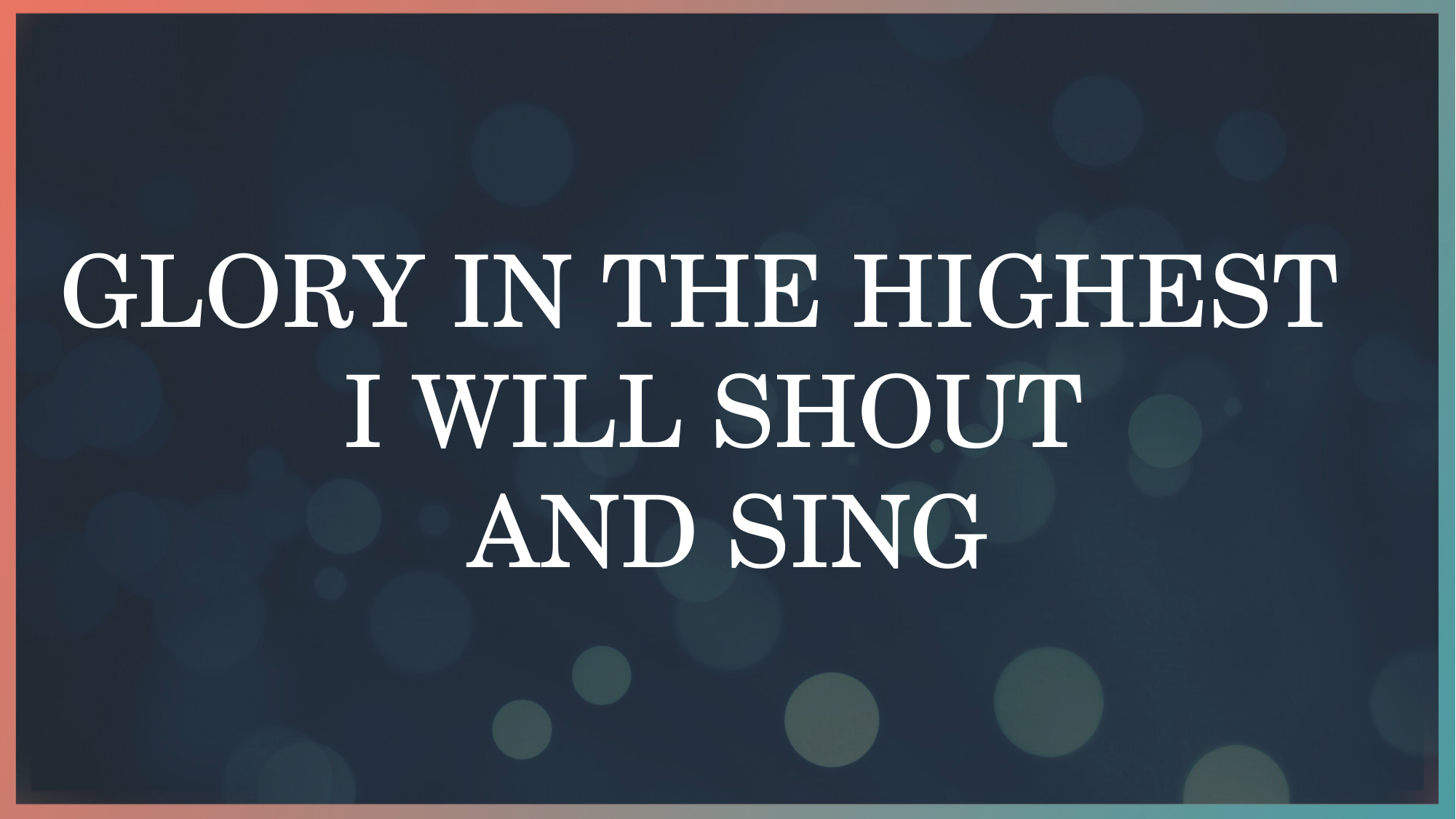

GLORY IN THE HIGHEST
I WILL SHOUT
AND SING